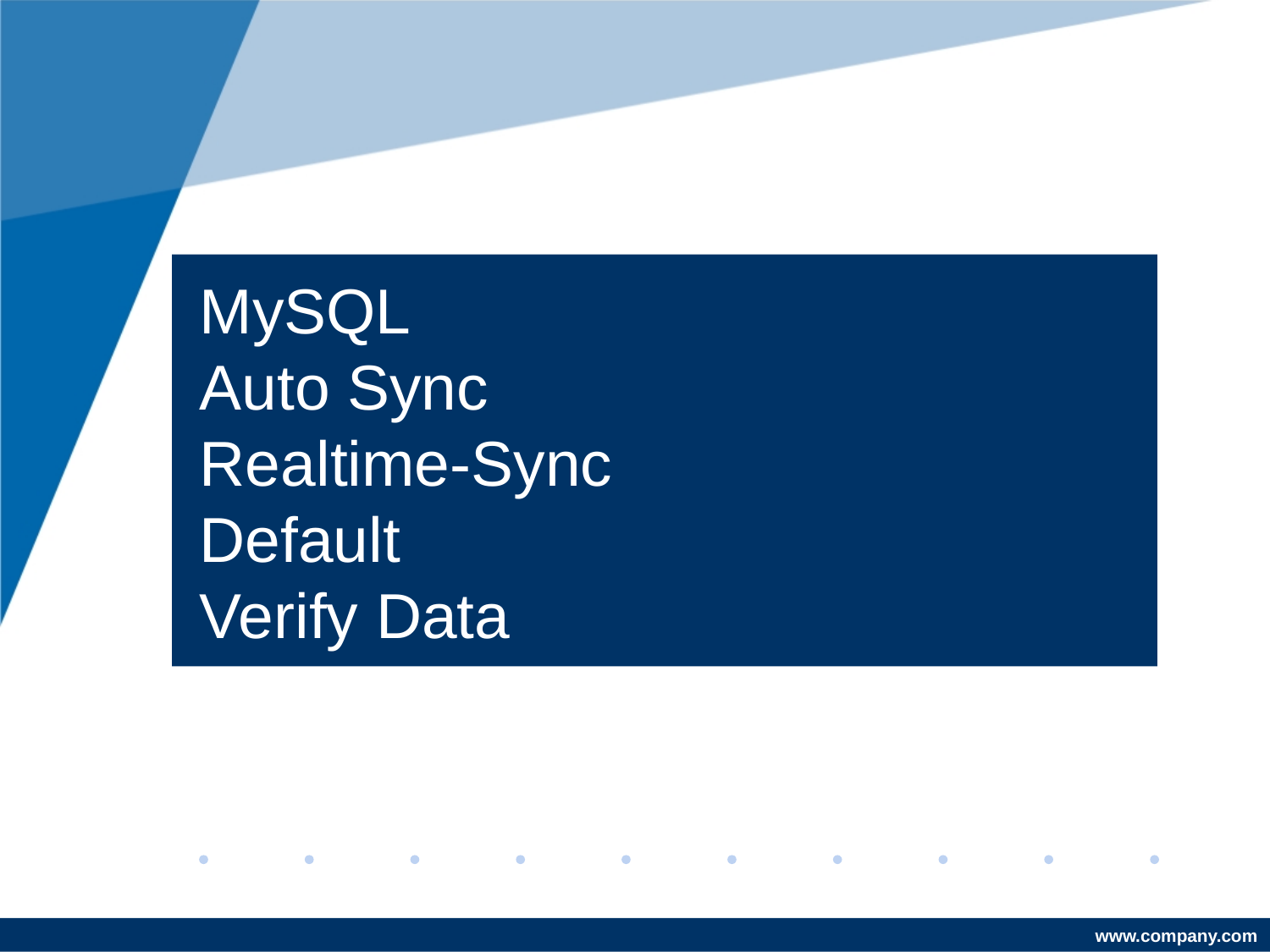

MySQL
Auto Sync
Realtime-Sync
Default
Verify Data